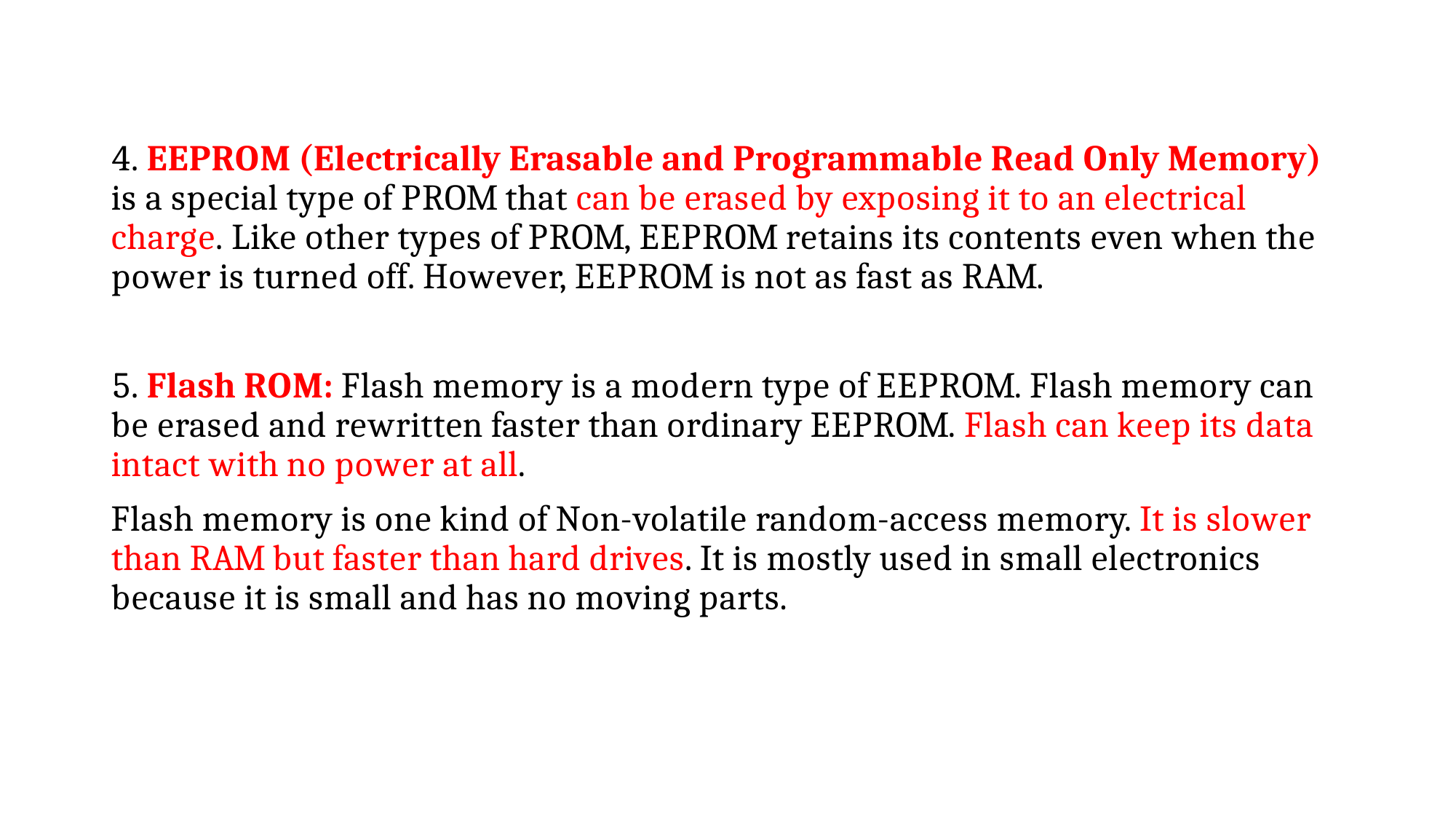

4. EEPROM (Electrically Erasable and Programmable Read Only Memory) is a special type of PROM that can be erased by exposing it to an electrical charge. Like other types of PROM, EEPROM retains its contents even when the power is turned off. However, EEPROM is not as fast as RAM.

5. Flash ROM: Flash memory is a modern type of EEPROM. Flash memory can be erased and rewritten faster than ordinary EEPROM. Flash can keep its data intact with no power at all.
Flash memory is one kind of Non-volatile random-access memory. It is slower than RAM but faster than hard drives. It is mostly used in small electronics because it is small and has no moving parts.